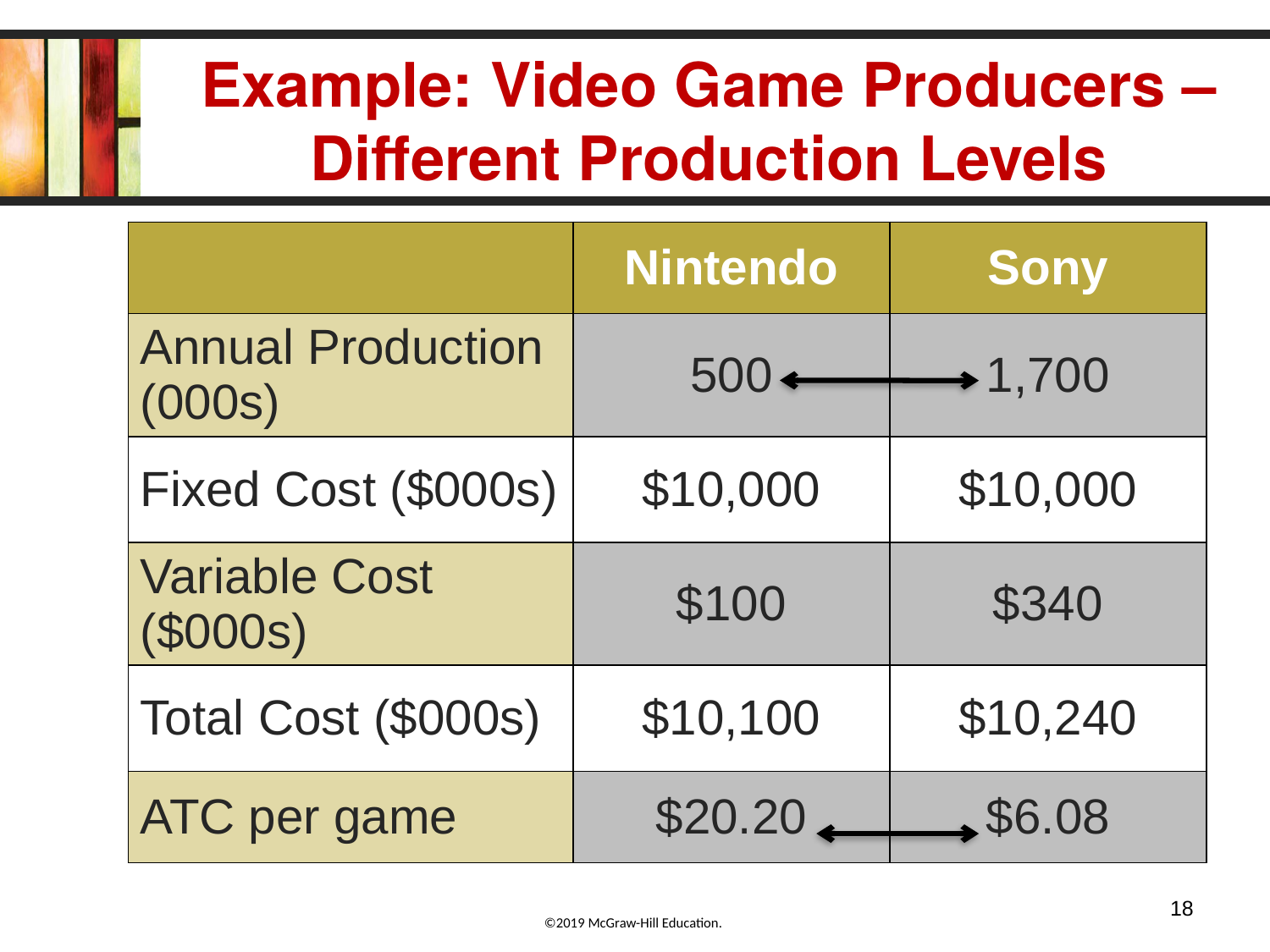

# Example: Video Game Producers – Different Production Levels
|  | Nintendo | Sony |
| --- | --- | --- |
| Annual Production (000s) | 500 | 1,700 |
| Fixed Cost ($000s) | $10,000 | $10,000 |
| Variable Cost ($000s) | $100 | $340 |
| Total Cost ($000s) | $10,100 | $10,240 |
| ATC per game | $20.20 | $6.08 |
18
©2019 McGraw-Hill Education.